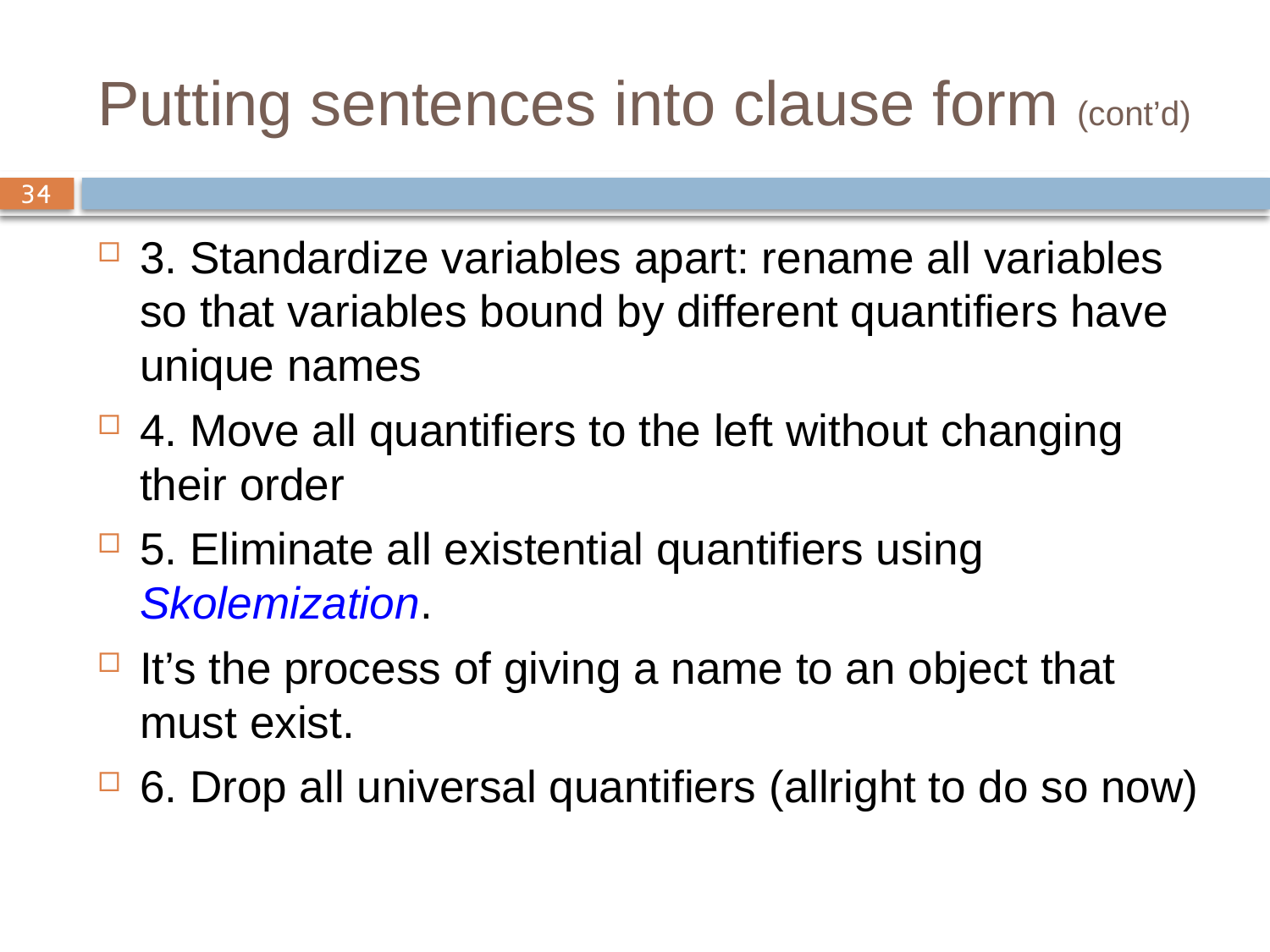

# Putting sentences into clause form (cont’d)
34
3. Standardize variables apart: rename all variables so that variables bound by different quantifiers have unique names
4. Move all quantifiers to the left without changing their order
5. Eliminate all existential quantifiers using Skolemization.
It’s the process of giving a name to an object that must exist.
6. Drop all universal quantifiers (allright to do so now)